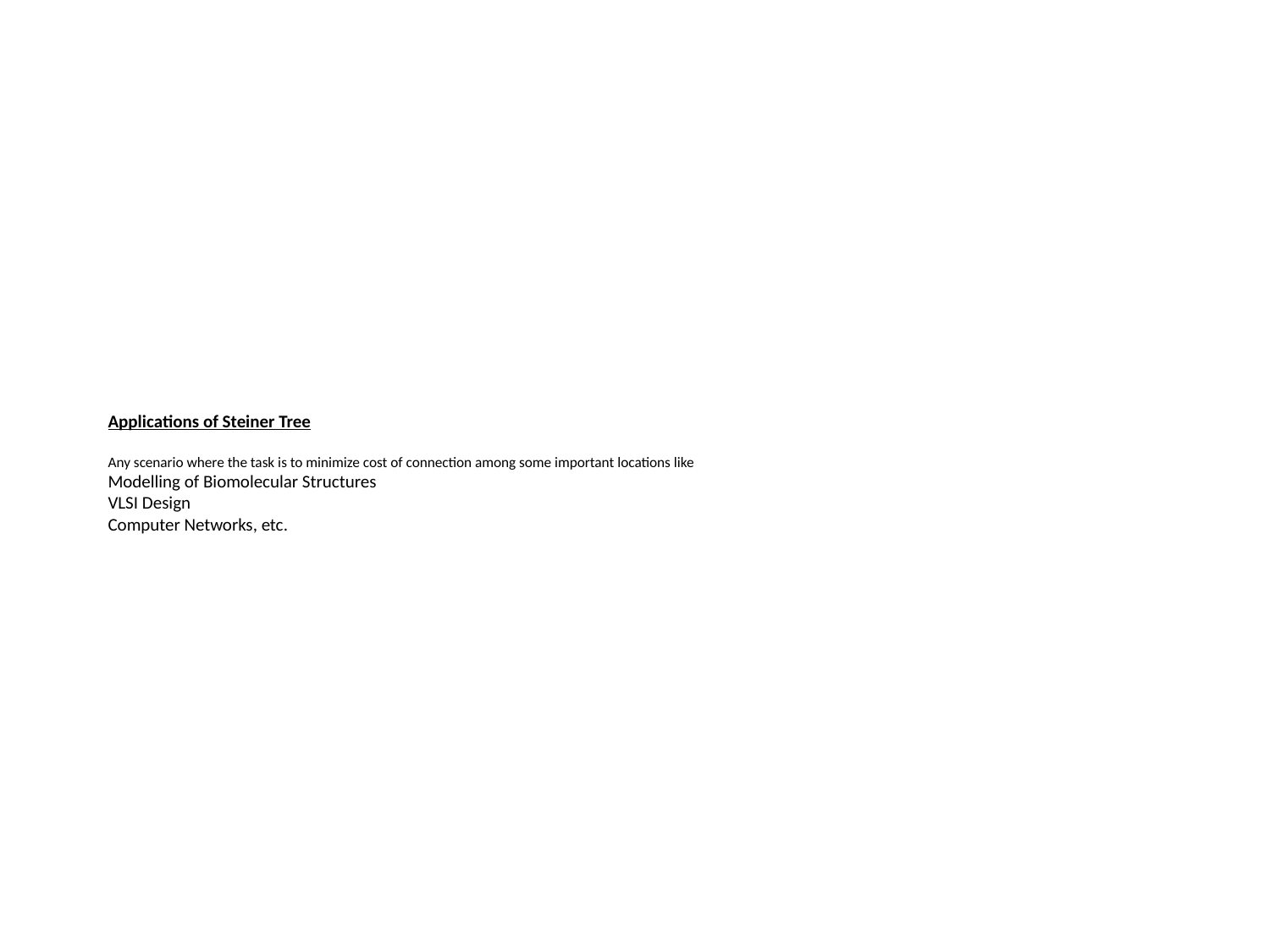

# Applications of Steiner Tree Any scenario where the task is to minimize cost of connection among some important locations like Modelling of Biomolecular Structures VLSI Design Computer Networks, etc.